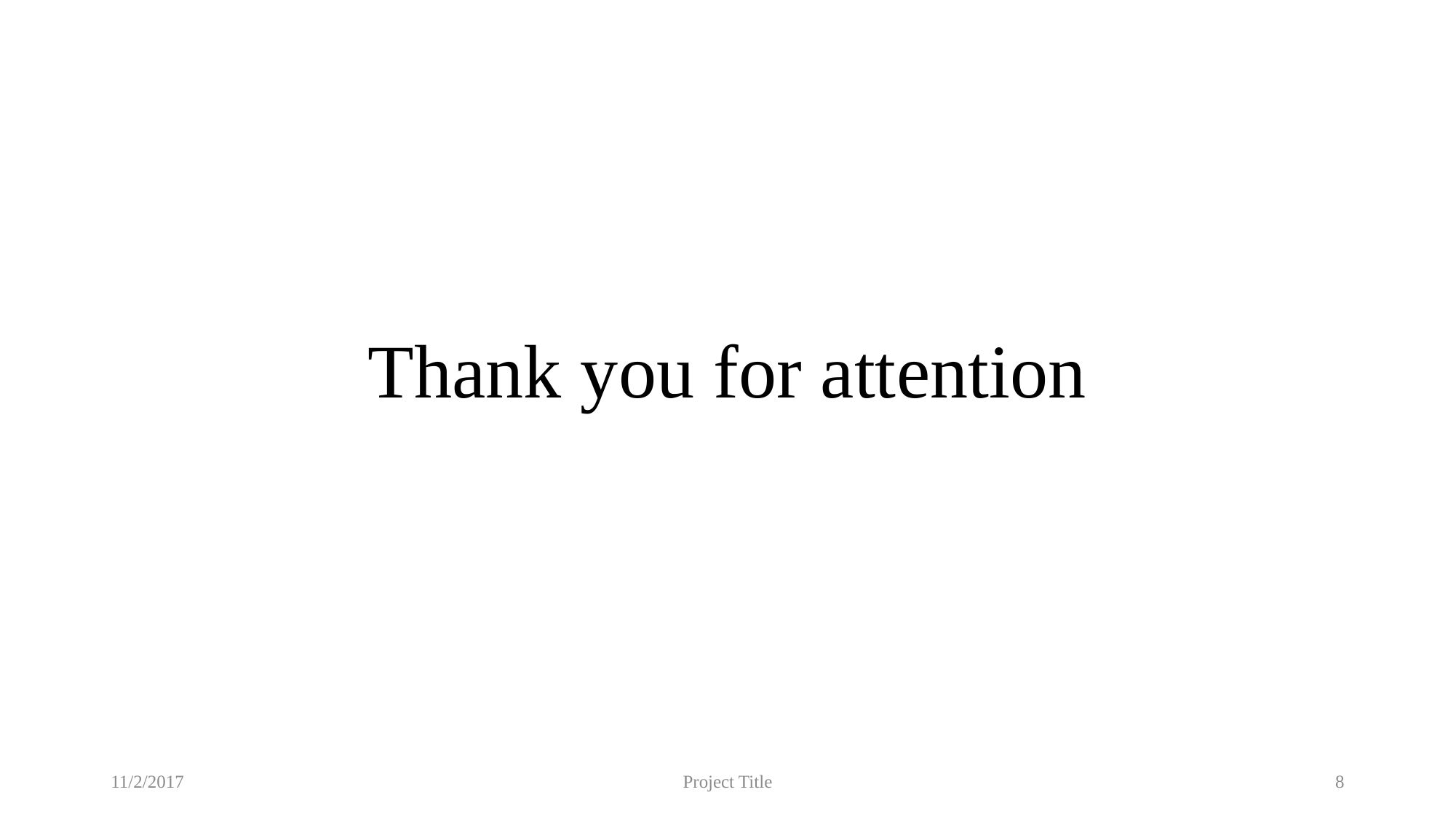

# Thank you for attention
11/2/2017
Project Title
8